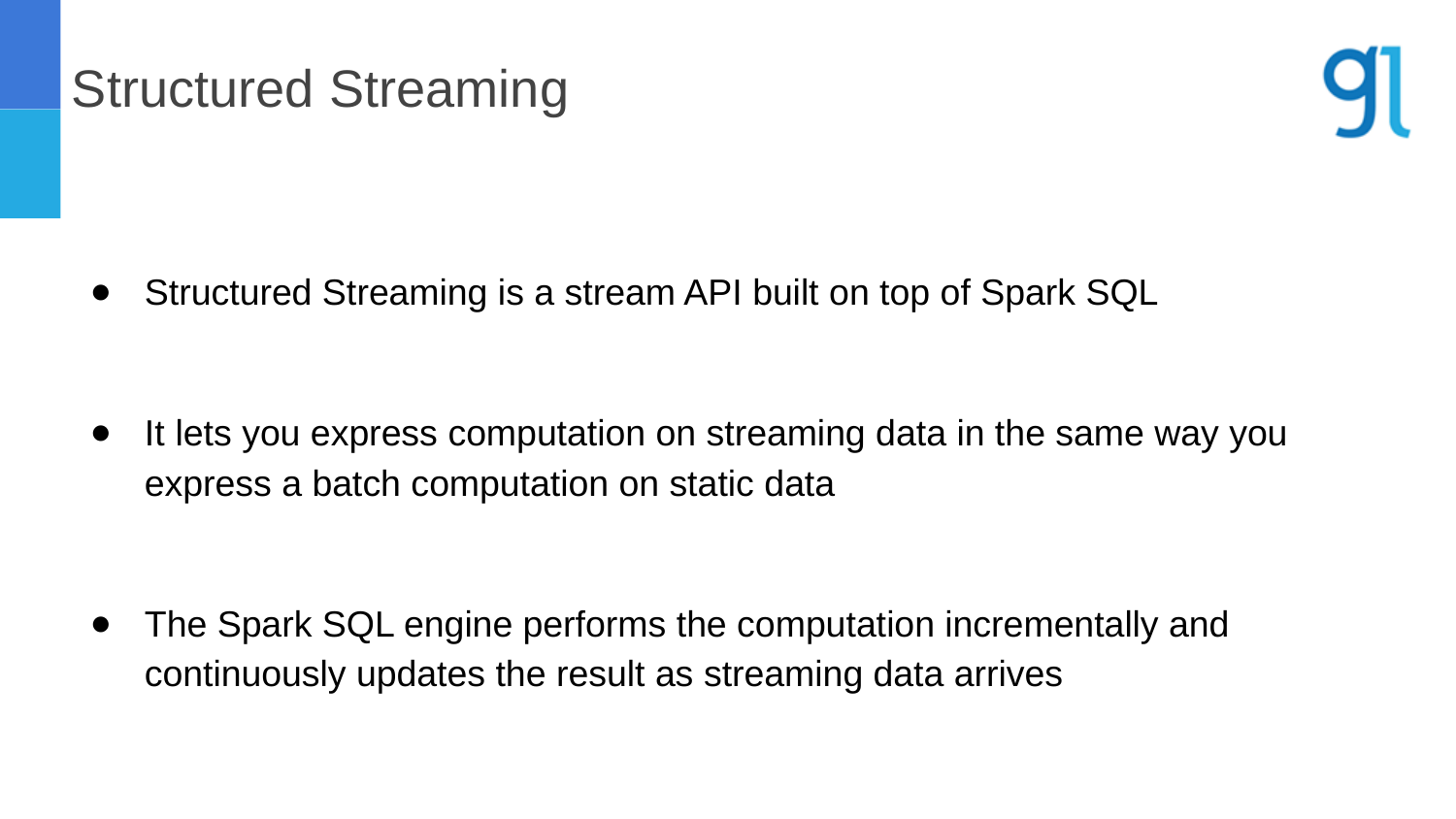

Structured Streaming
Structured Streaming is a stream API built on top of Spark SQL

It lets you express computation on streaming data in the same way you express a batch computation on static data

The Spark SQL engine performs the computation incrementally and continuously updates the result as streaming data arrives